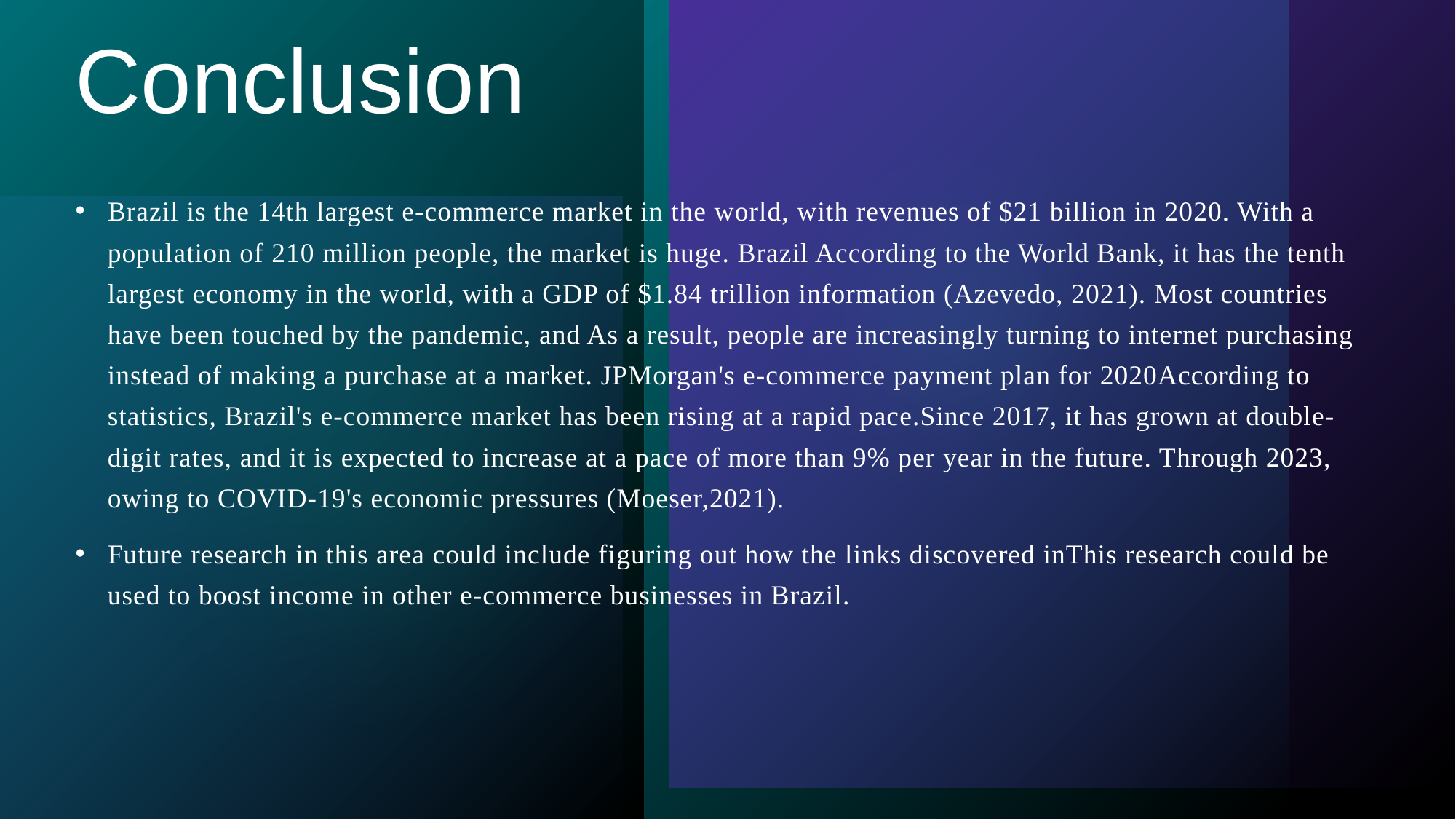

# Conclusion
Brazil is the 14th largest e-commerce market in the world, with revenues of $21 billion in 2020. With a population of 210 million people, the market is huge. Brazil According to the World Bank, it has the tenth largest economy in the world, with a GDP of $1.84 trillion information (Azevedo, 2021). Most countries have been touched by the pandemic, and As a result, people are increasingly turning to internet purchasing instead of making a purchase at a market. JPMorgan's e-commerce payment plan for 2020According to statistics, Brazil's e-commerce market has been rising at a rapid pace.Since 2017, it has grown at double-digit rates, and it is expected to increase at a pace of more than 9% per year in the future. Through 2023, owing to COVID-19's economic pressures (Moeser,2021).
Future research in this area could include figuring out how the links discovered inThis research could be used to boost income in other e-commerce businesses in Brazil.